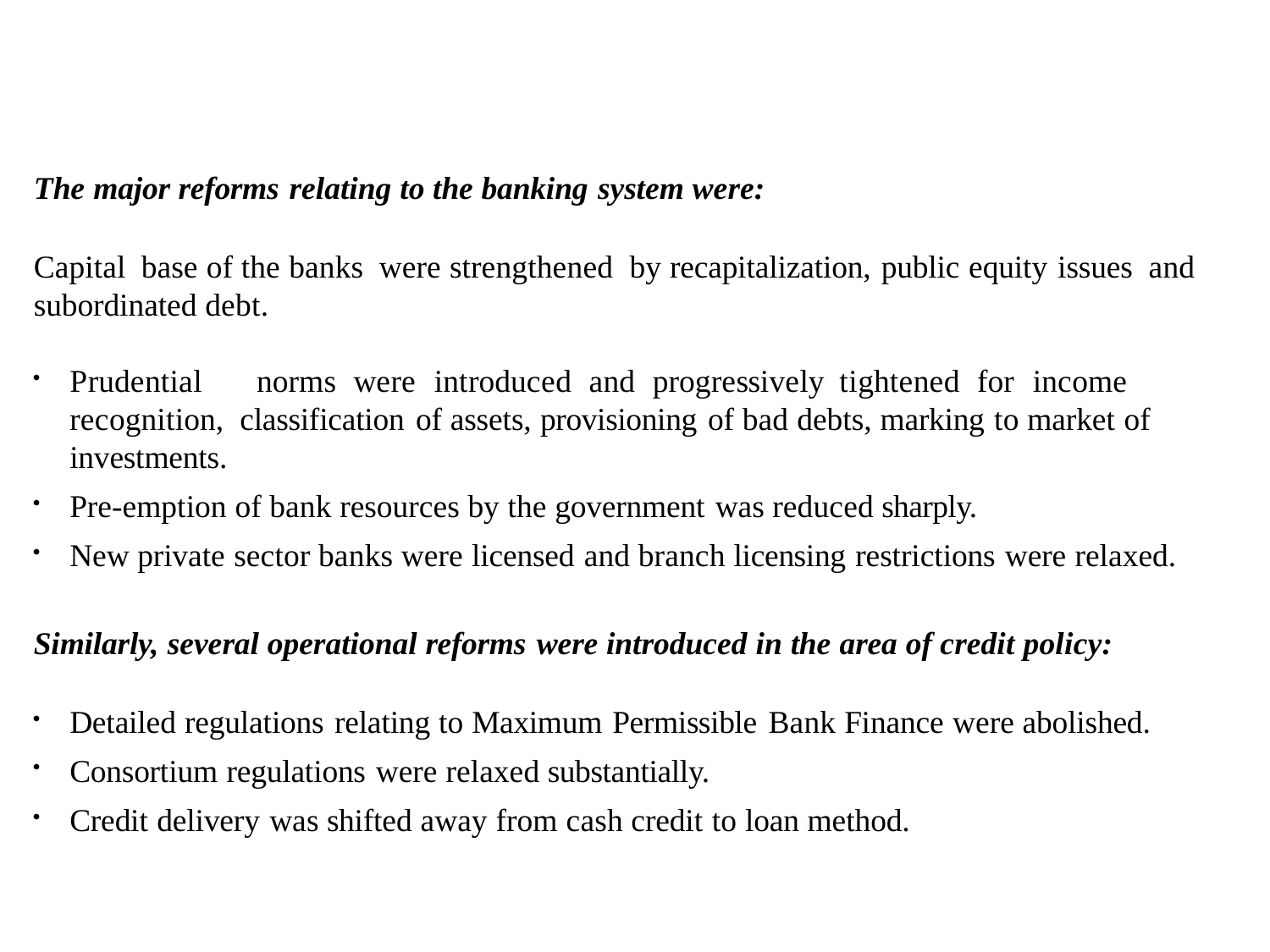

The major reforms relating to the banking system were:

Capital base of the banks were strengthened  by recapitalization, public equity issues and  subordinated debt.

Prudential	norms	were	introduced  and	progressively	tightened	for	income	recognition,  classification of assets, provisioning of bad debts, marking to market of investments.
Pre-emption of bank resources by the government was reduced sharply.
New private sector banks were licensed and branch licensing restrictions were relaxed.

Similarly, several operational reforms were introduced in the area of credit policy:

Detailed regulations relating to Maximum Permissible Bank Finance were abolished.
Consortium regulations were relaxed substantially.
Credit delivery was shifted away from cash credit to loan method.